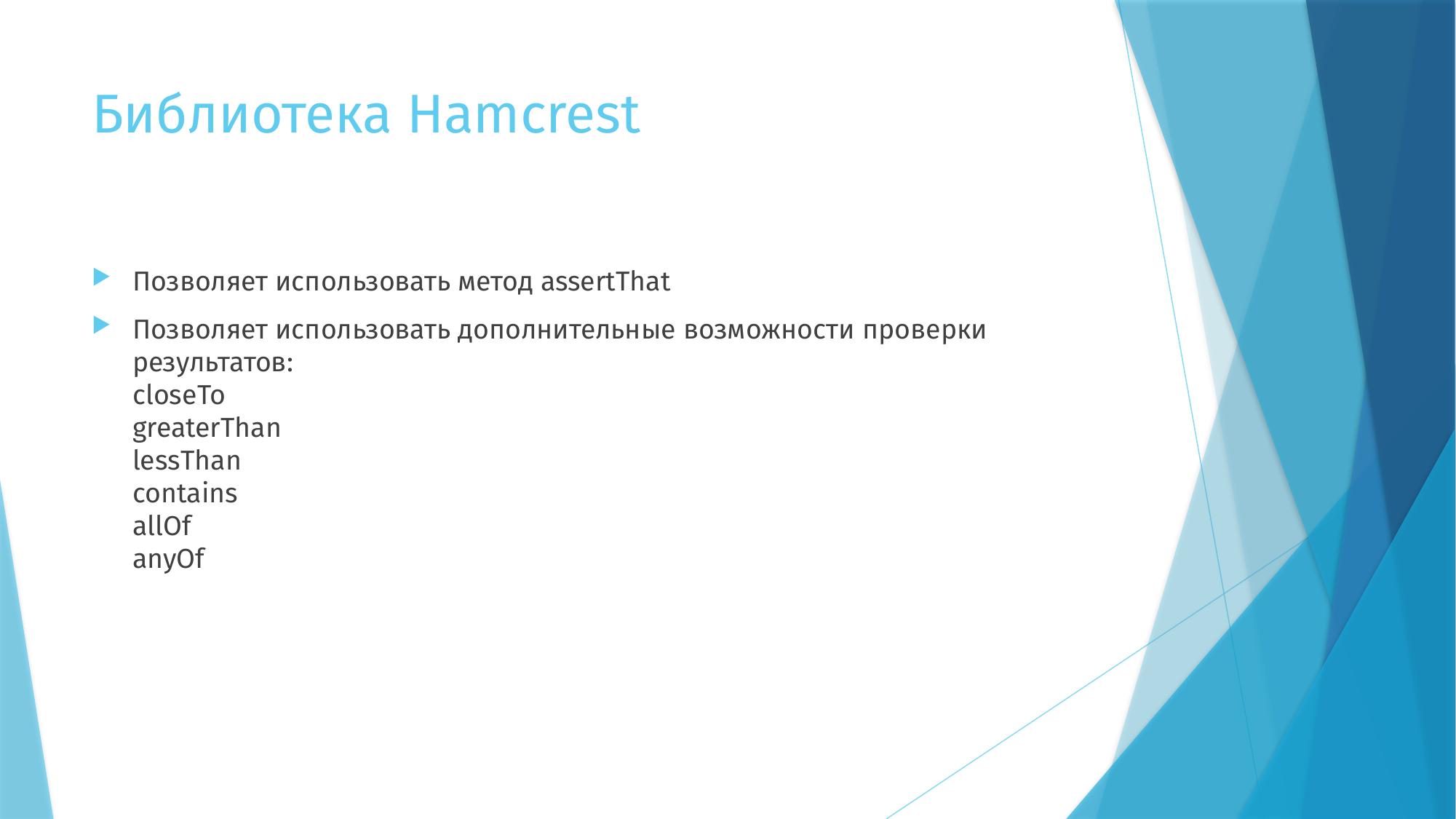

# Библиотека Hamcrest
Позволяет использовать метод assertThat
Позволяет использовать дополнительные возможности проверки результатов:
closeTo
greaterThan
lessThan
contains
allOf
anyOf